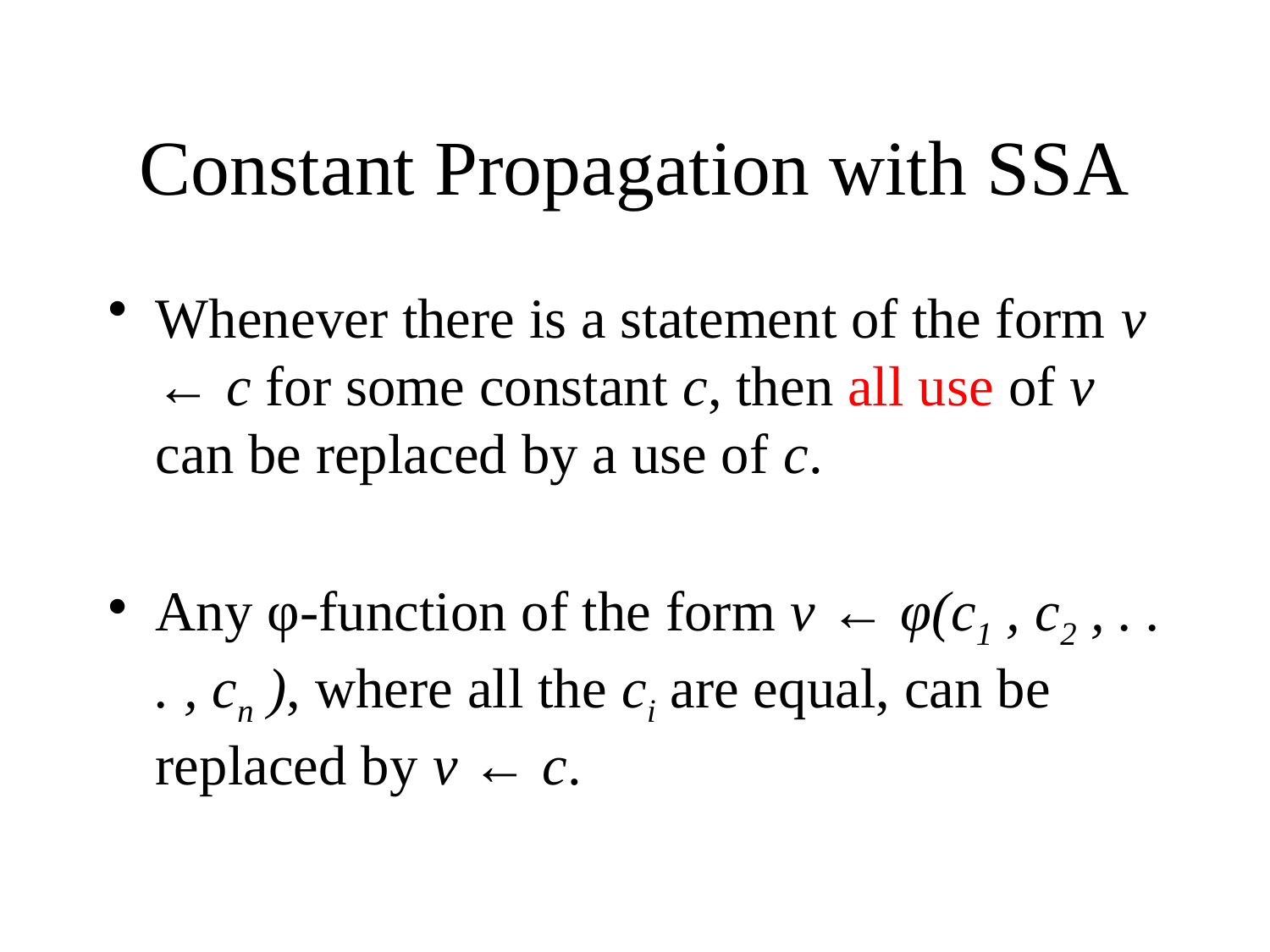

# Constant Propagation with SSA
Whenever there is a statement of the form v ← c for some constant c, then all use of v can be replaced by a use of c.

Any φ-function of the form v ← φ(c1 , c2 , . . . , cn ), where all the ci are equal, can be replaced by v ← c.